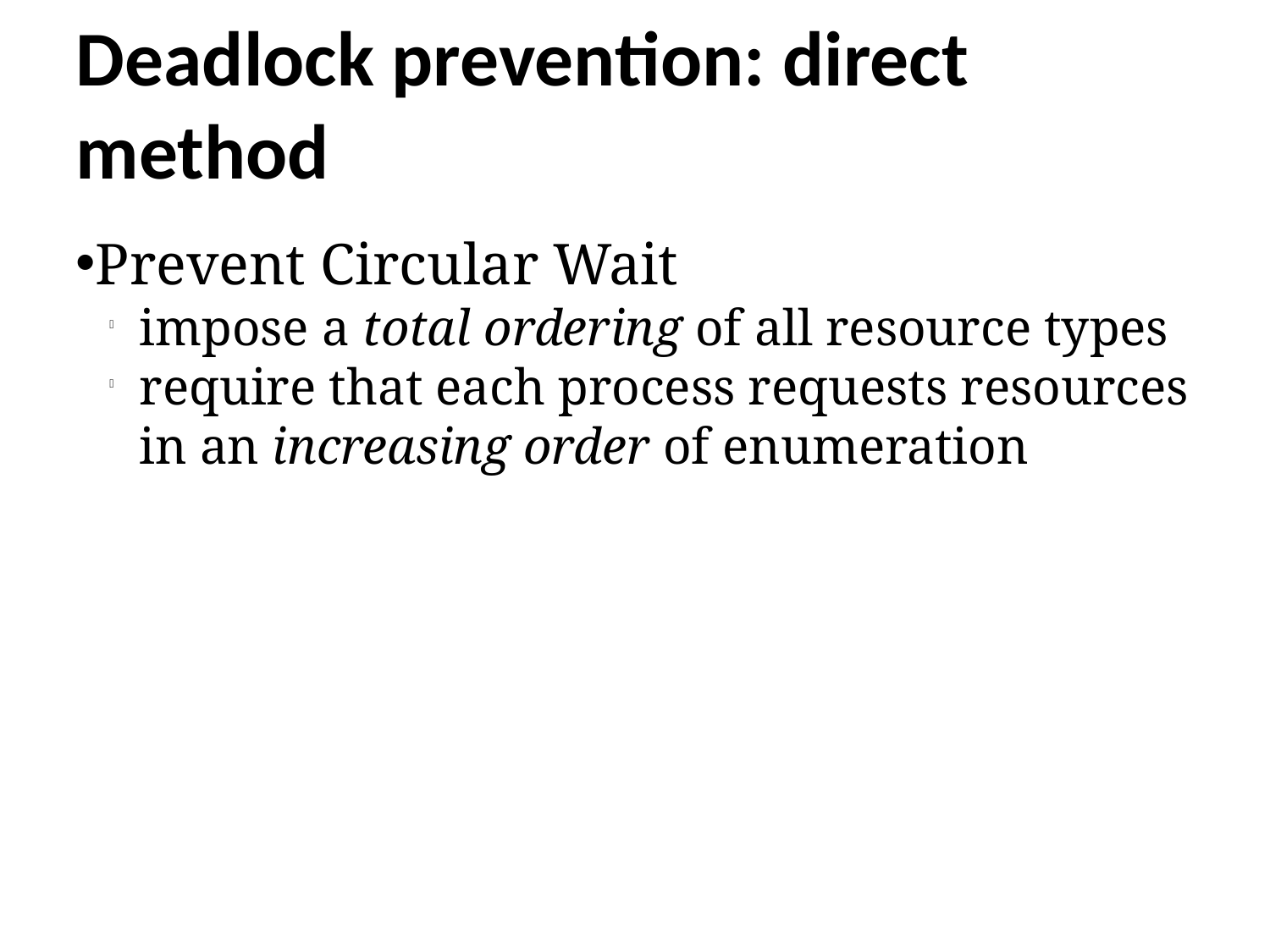

Deadlock prevention: direct method
Prevent Circular Wait
impose a total ordering of all resource types
require that each process requests resources in an increasing order of enumeration